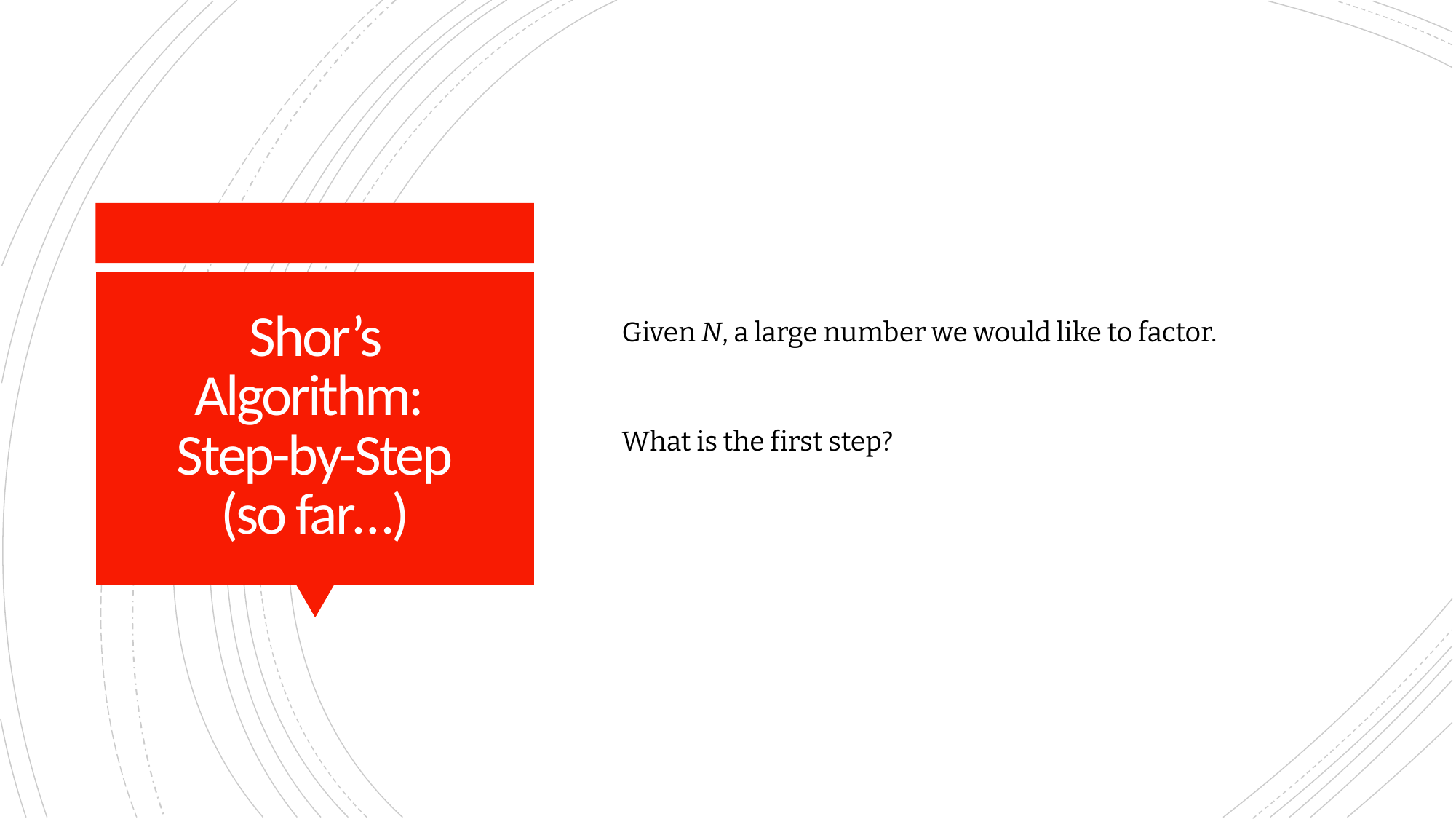

Given N, a large number we would like to factor.

What is the first step?

# Shor’s Algorithm: Step-by-Step (so far…)